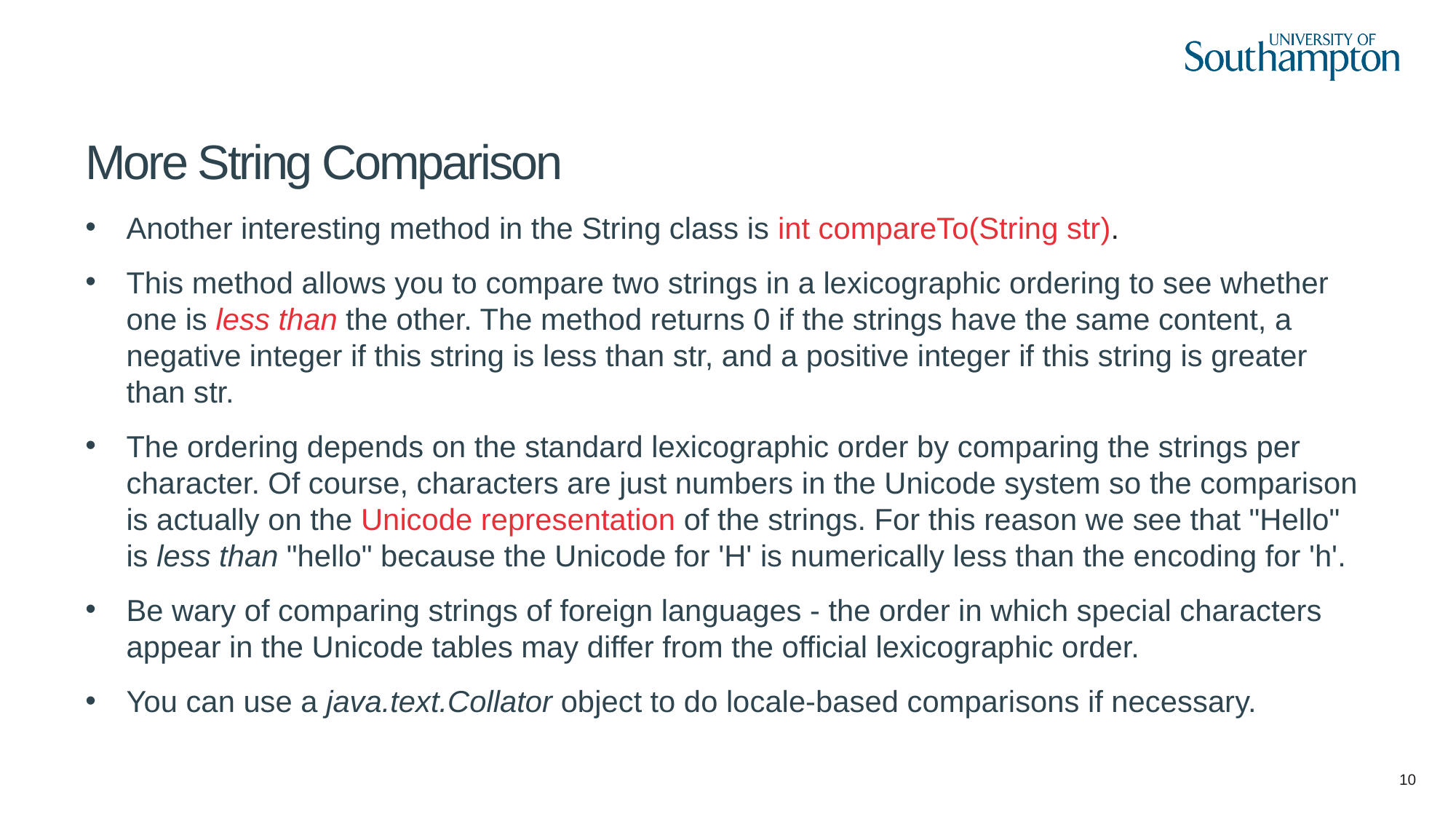

# More String Comparison
Another interesting method in the String class is int compareTo(String str).
This method allows you to compare two strings in a lexicographic ordering to see whether one is less than the other. The method returns 0 if the strings have the same content, a negative integer if this string is less than str, and a positive integer if this string is greater than str.
The ordering depends on the standard lexicographic order by comparing the strings per character. Of course, characters are just numbers in the Unicode system so the comparison is actually on the Unicode representation of the strings. For this reason we see that "Hello" is less than "hello" because the Unicode for 'H' is numerically less than the encoding for 'h'.
Be wary of comparing strings of foreign languages - the order in which special characters appear in the Unicode tables may differ from the official lexicographic order.
You can use a java.text.Collator object to do locale-based comparisons if necessary.